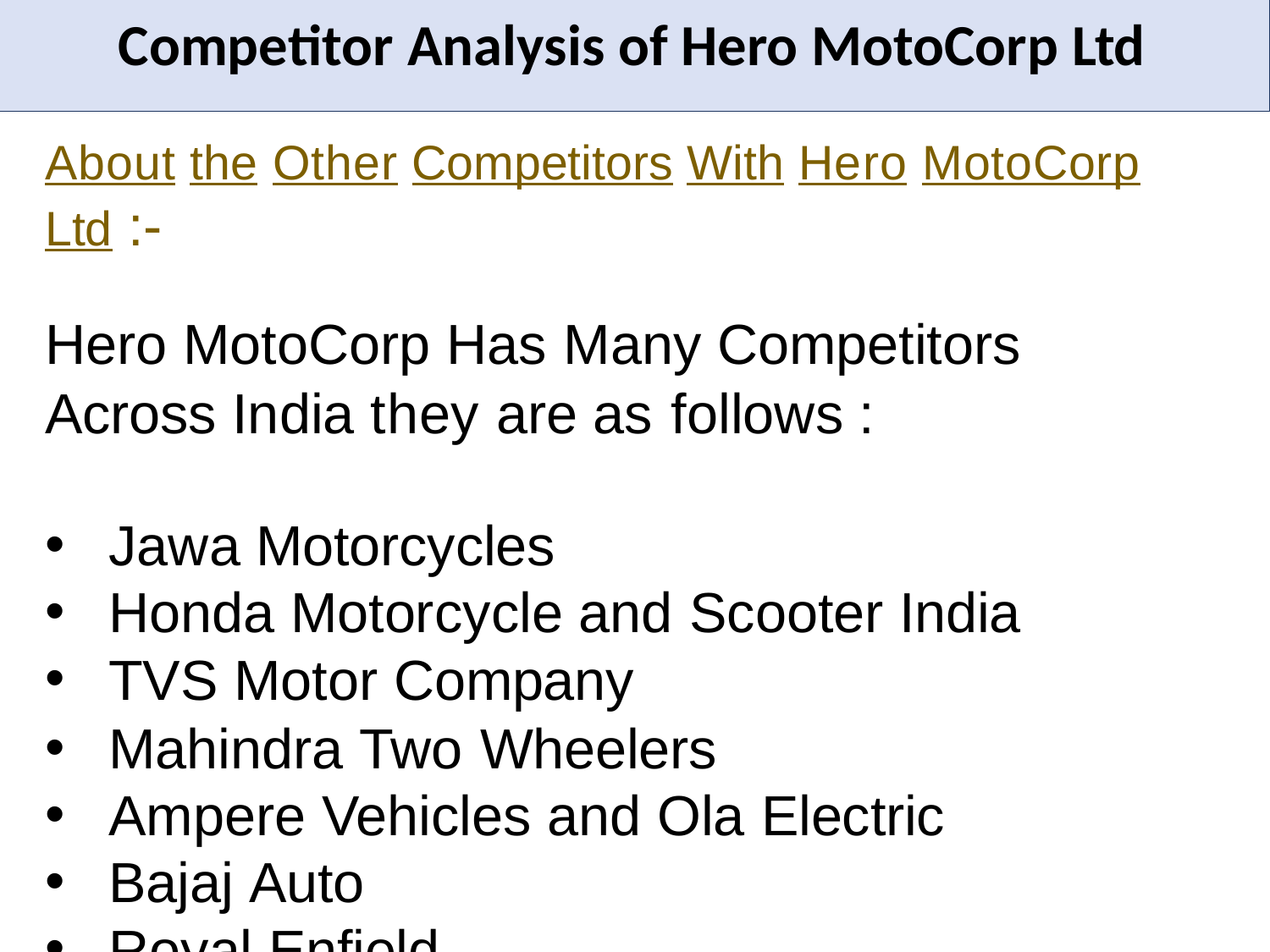

# Competitor Analysis of Hero MotoCorp Ltd
About the Other Competitors With Hero MotoCorp Ltd :-

Hero MotoCorp Has Many Competitors Across India they are as follows :

Jawa Motorcycles
Honda Motorcycle and Scooter India
TVS Motor Company
Mahindra Two Wheelers
Ampere Vehicles and Ola Electric
Bajaj Auto
Royal Enfield